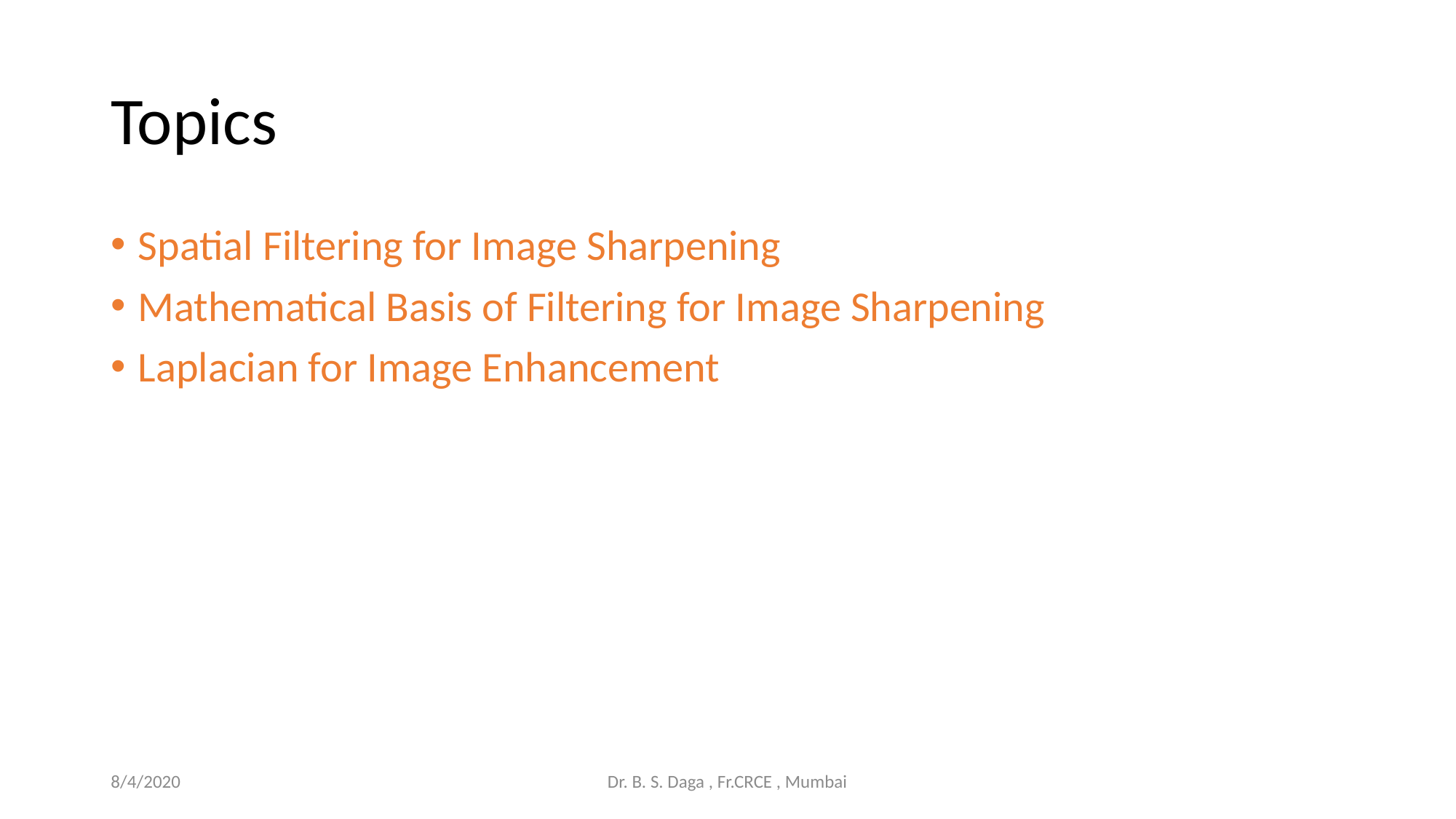

# Topics
Spatial Filtering for Image Sharpening
Mathematical Basis of Filtering for Image Sharpening
Laplacian for Image Enhancement

8/4/2020
Dr. B. S. Daga , Fr.CRCE , Mumbai